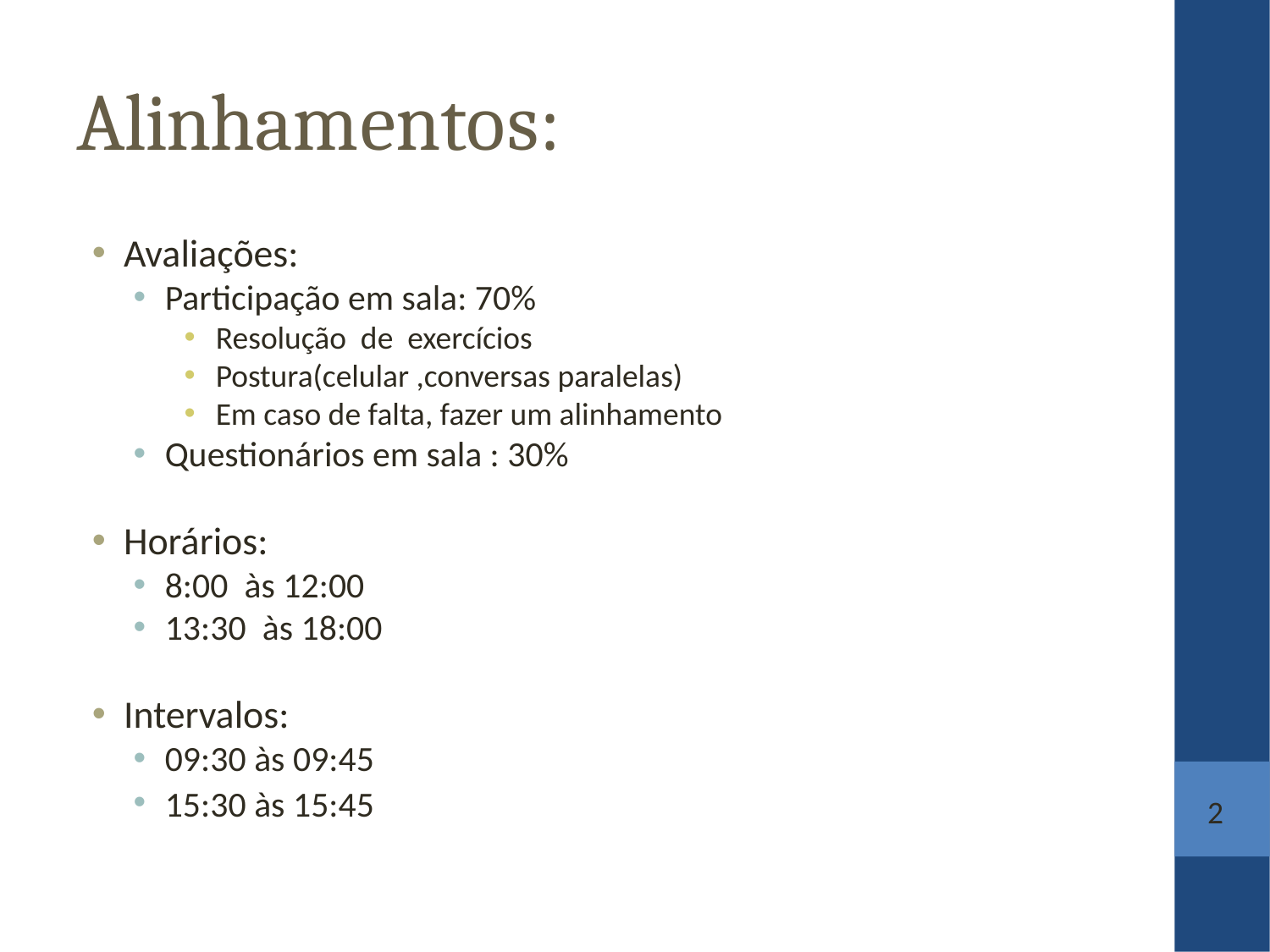

Alinhamentos:
Avaliações:
Participação em sala: 70%
Resolução  de  exercícios
Postura(celular ,conversas paralelas)
Em caso de falta, fazer um alinhamento
Questionários em sala : 30%

Horários:
8:00  às 12:00
13:30  às 18:00

Intervalos:
09:30 às 09:45
15:30 às 15:45

2